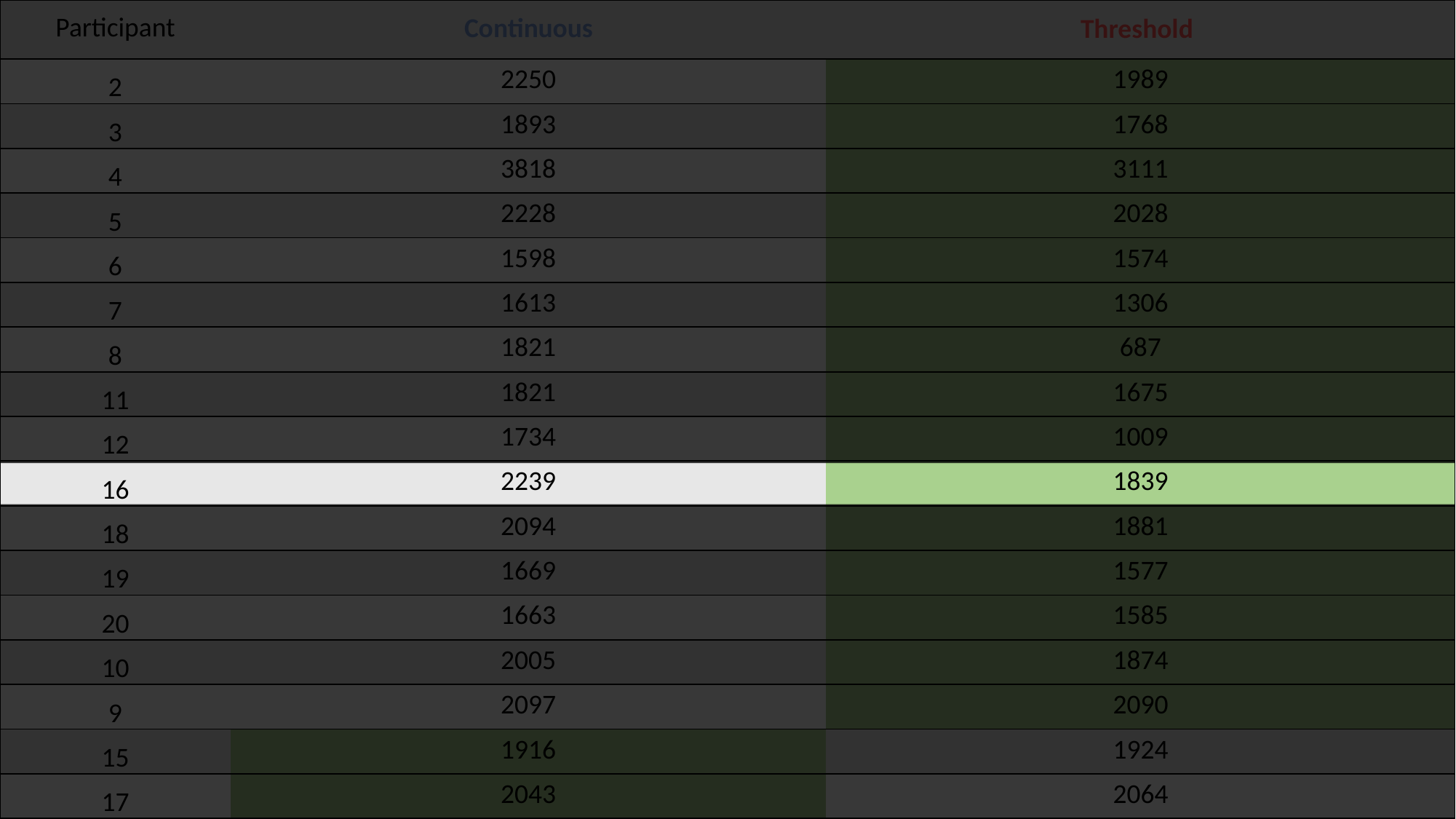

| Participant |  |  |
| --- | --- | --- |
| 2 | 2250 | 1989 |
| 3 | 1893 | 1768 |
| 4 | 3818 | 3111 |
| 5 | 2228 | 2028 |
| 6 | 1598 | 1574 |
| 7 | 1613 | 1306 |
| 8 | 1821 | 687 |
| 11 | 1821 | 1675 |
| 12 | 1734 | 1009 |
| 16 | 2239 | 1839 |
| 18 | 2094 | 1881 |
| 19 | 1669 | 1577 |
| 20 | 1663 | 1585 |
| 10 | 2005 | 1874 |
| 9 | 2097 | 2090 |
| 15 | 1916 | 1924 |
| 17 | 2043 | 2064 |

Continuous
Threshold